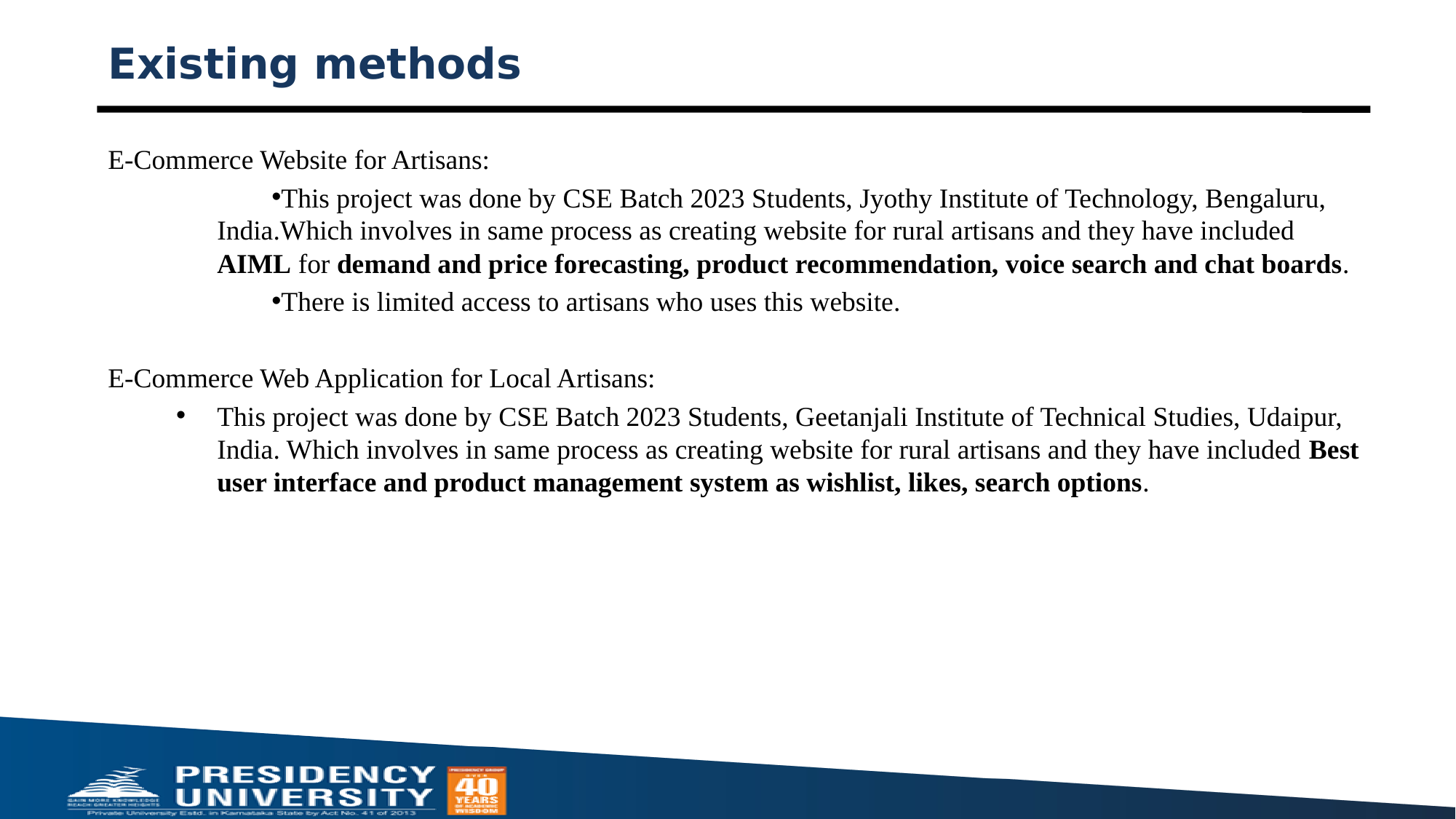

# Existing methods
E-Commerce Website for Artisans:
This project was done by CSE Batch 2023 Students, Jyothy Institute of Technology, Bengaluru, India.Which involves in same process as creating website for rural artisans and they have included  AIML for demand and price forecasting, product recommendation, voice search and chat boards.
There is limited access to artisans who uses this website.

E-Commerce Web Application for Local Artisans:
This project was done by CSE Batch 2023 Students, Geetanjali Institute of Technical Studies, Udaipur, India. Which involves in same process as creating website for rural artisans and they have included Best user interface and product management system as wishlist, likes, search options.